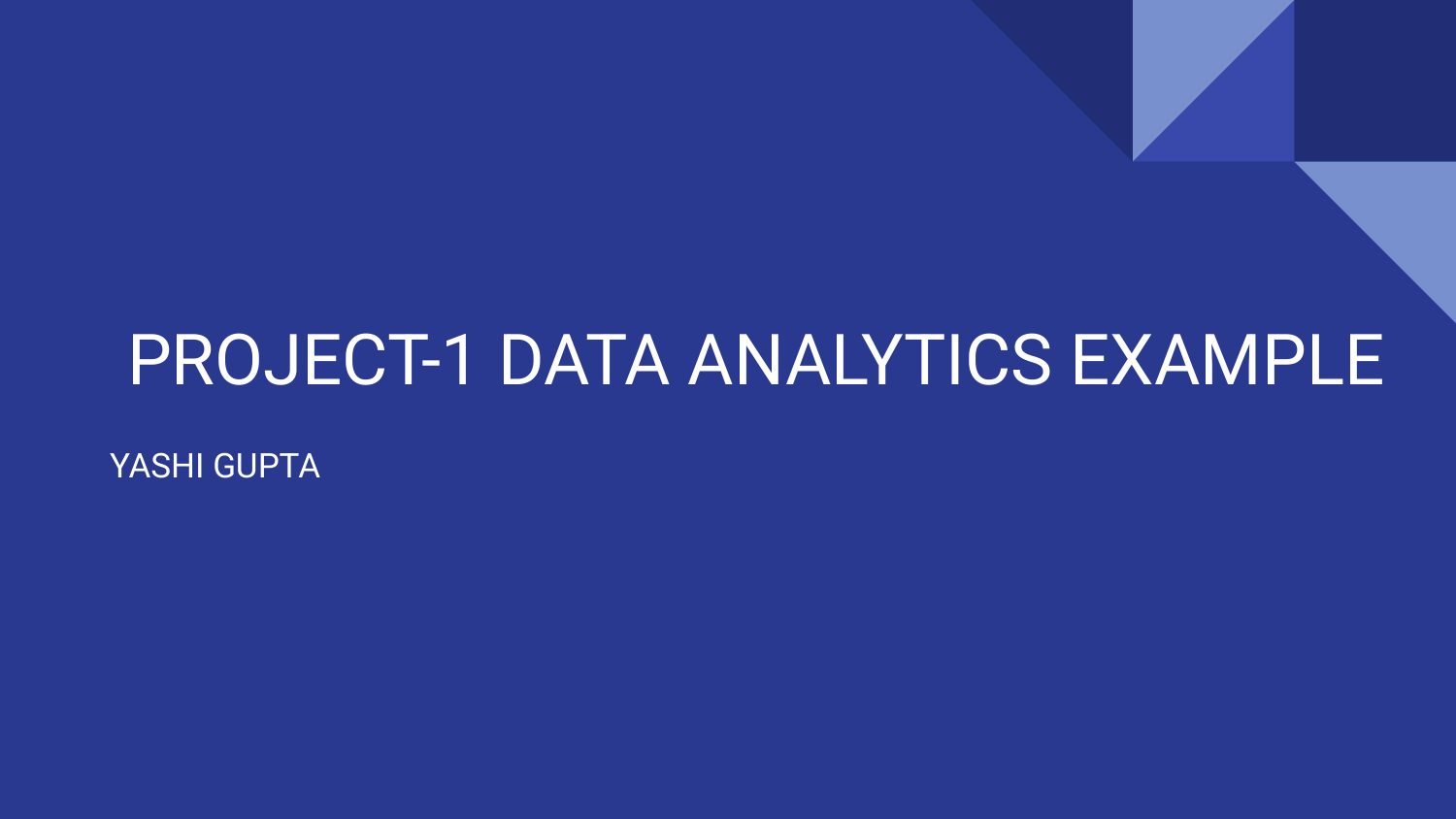

# PROJECT-1 DATA ANALYTICS EXAMPLE
YASHI GUPTA